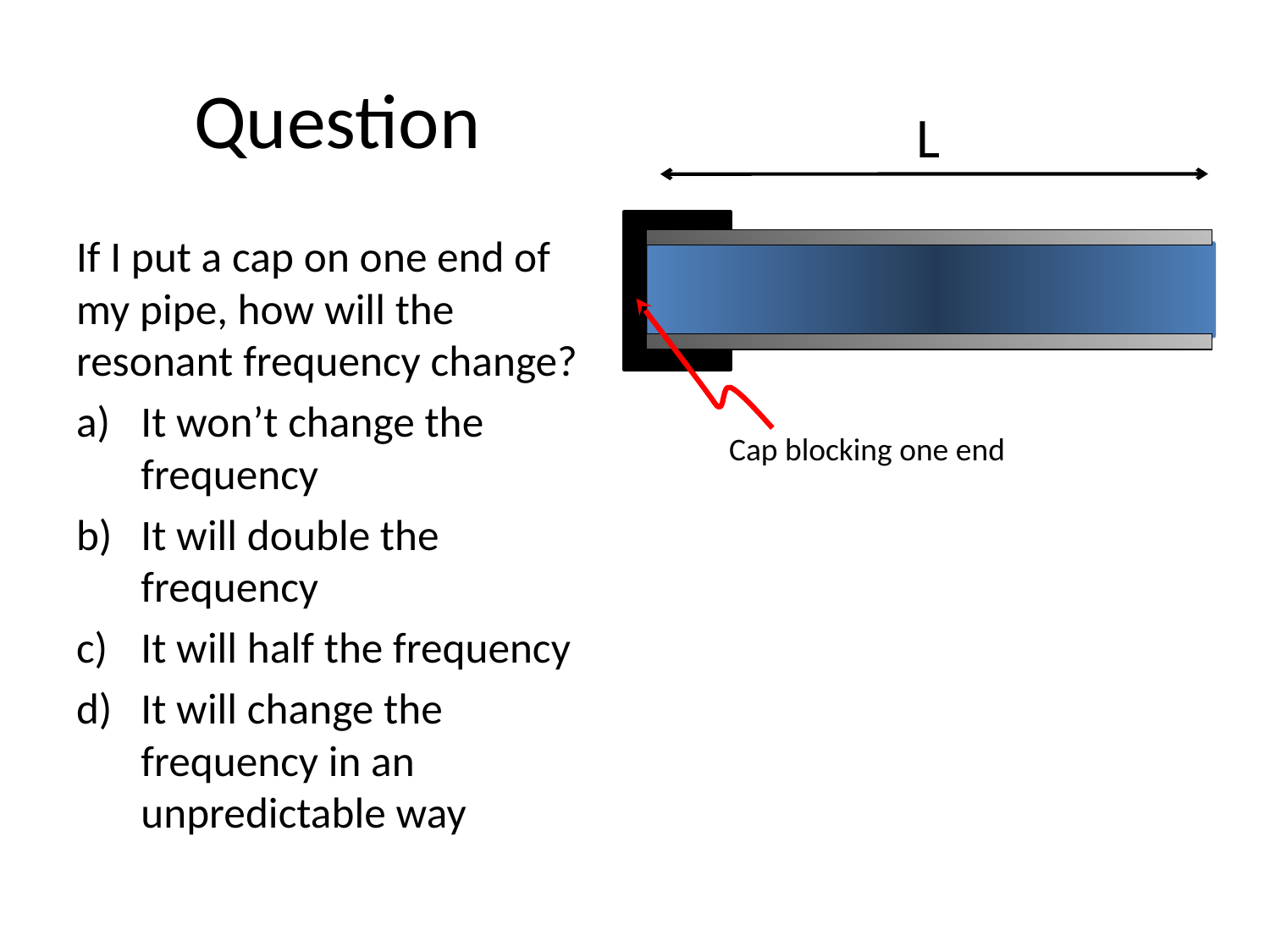

# Question
L

If I put a cap on one end of my pipe, how will the resonant frequency change?
It won’t change the frequency
It will double the frequency
It will half the frequency
It will change the frequency in an unpredictable way

Cap blocking one end